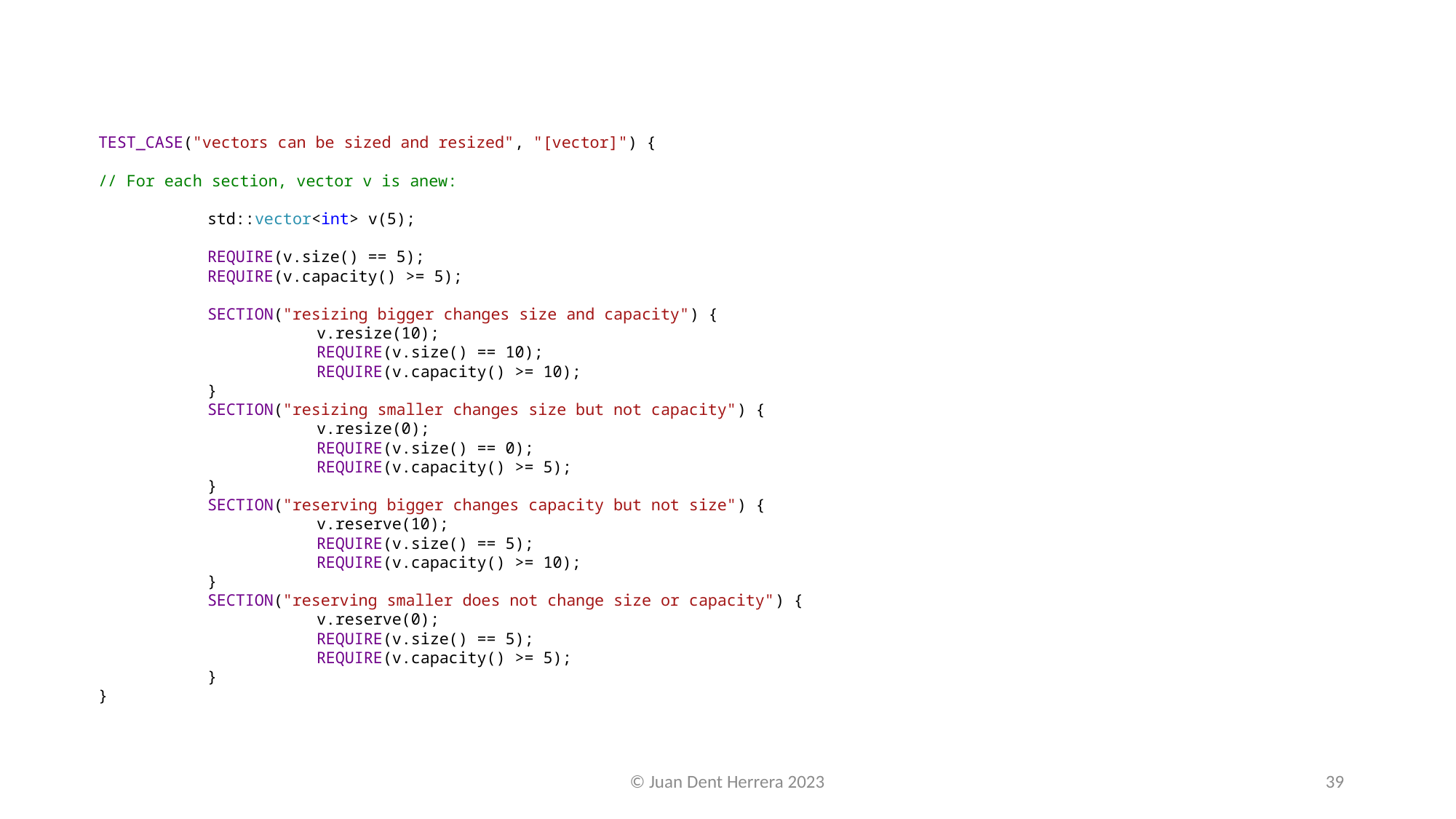

TEST_CASE("vectors can be sized and resized", "[vector]") {

// For each section, vector v is anew:

	std::vector<int> v(5);

	REQUIRE(v.size() == 5);
	REQUIRE(v.capacity() >= 5);

	SECTION("resizing bigger changes size and capacity") {
		v.resize(10);
		REQUIRE(v.size() == 10);
		REQUIRE(v.capacity() >= 10);
	}
	SECTION("resizing smaller changes size but not capacity") {
		v.resize(0);
		REQUIRE(v.size() == 0);
		REQUIRE(v.capacity() >= 5);
	}
	SECTION("reserving bigger changes capacity but not size") {
		v.reserve(10);
		REQUIRE(v.size() == 5);
		REQUIRE(v.capacity() >= 10);
	}
	SECTION("reserving smaller does not change size or capacity") {
		v.reserve(0);
		REQUIRE(v.size() == 5);
		REQUIRE(v.capacity() >= 5);
	}
}
© Juan Dent Herrera 2023
39